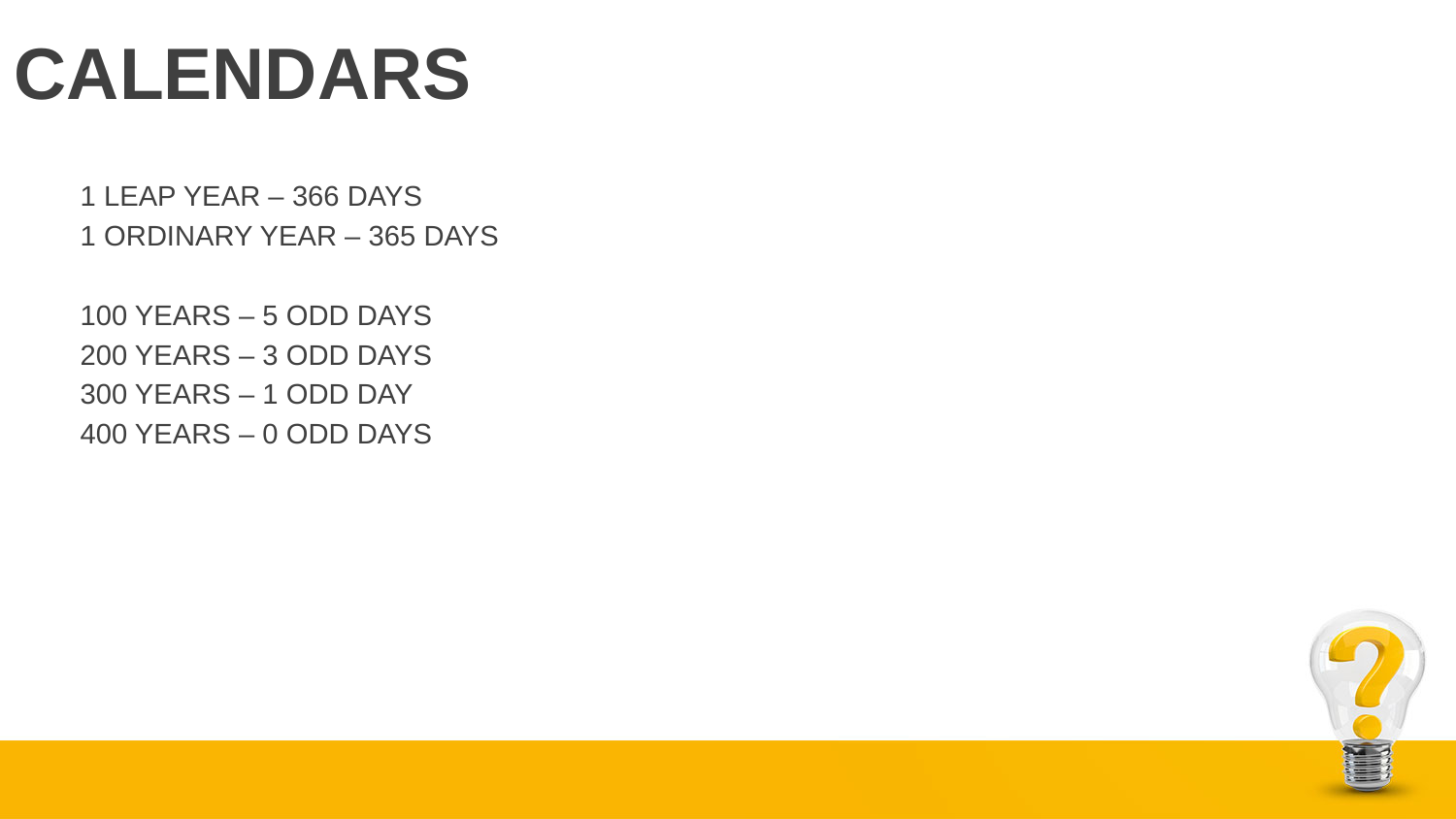

# CALENDARS
1 LEAP YEAR – 366 DAYS
1 ORDINARY YEAR – 365 DAYS

100 YEARS – 5 ODD DAYS
200 YEARS – 3 ODD DAYS
300 YEARS – 1 ODD DAY
400 YEARS – 0 ODD DAYS